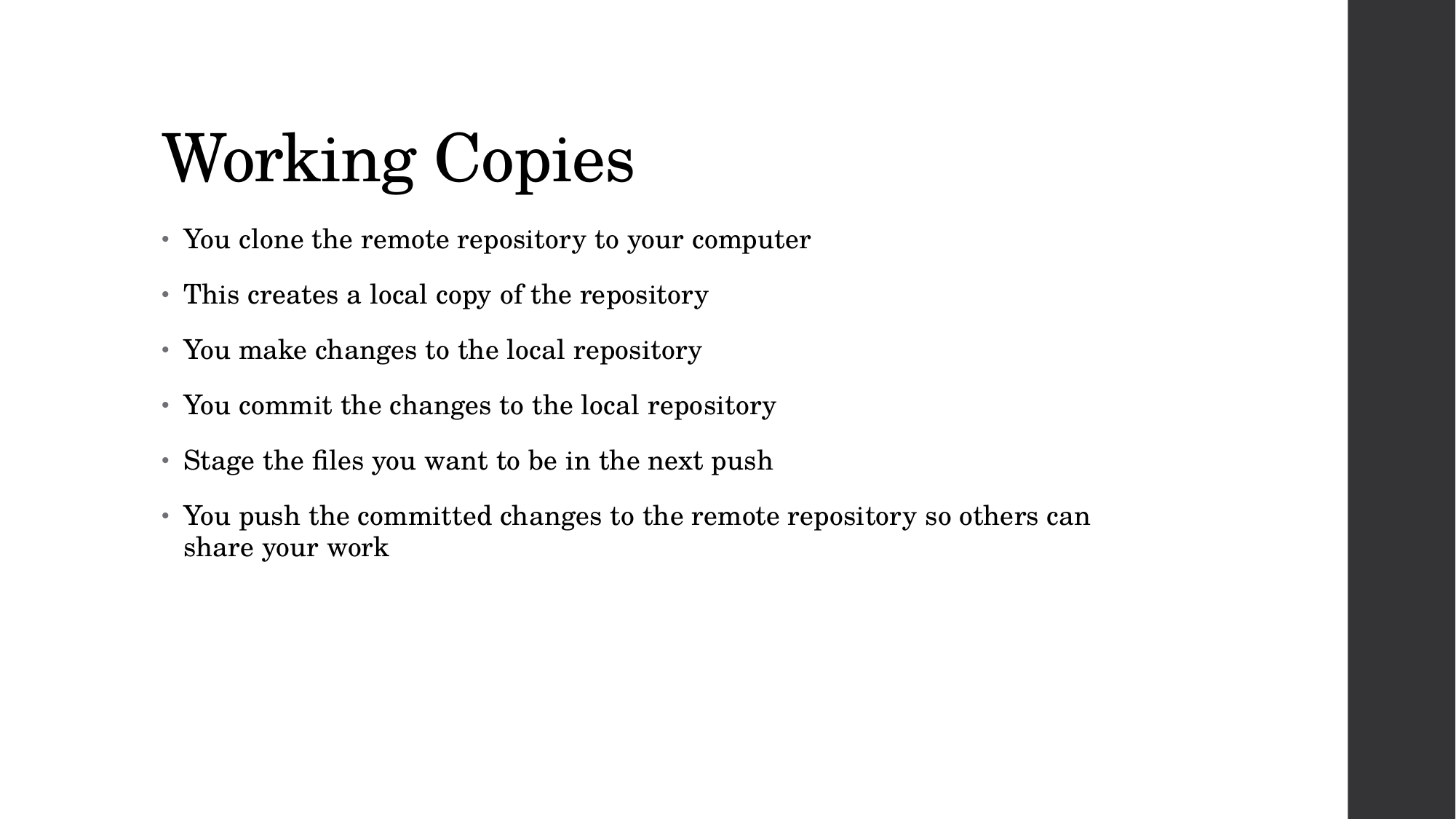

# Working Copies
You clone the remote repository to your computer
This creates a local copy of the repository
You make changes to the local repository
You commit the changes to the local repository
Stage the files you want to be in the next push
You push the committed changes to the remote repository so others can share your work